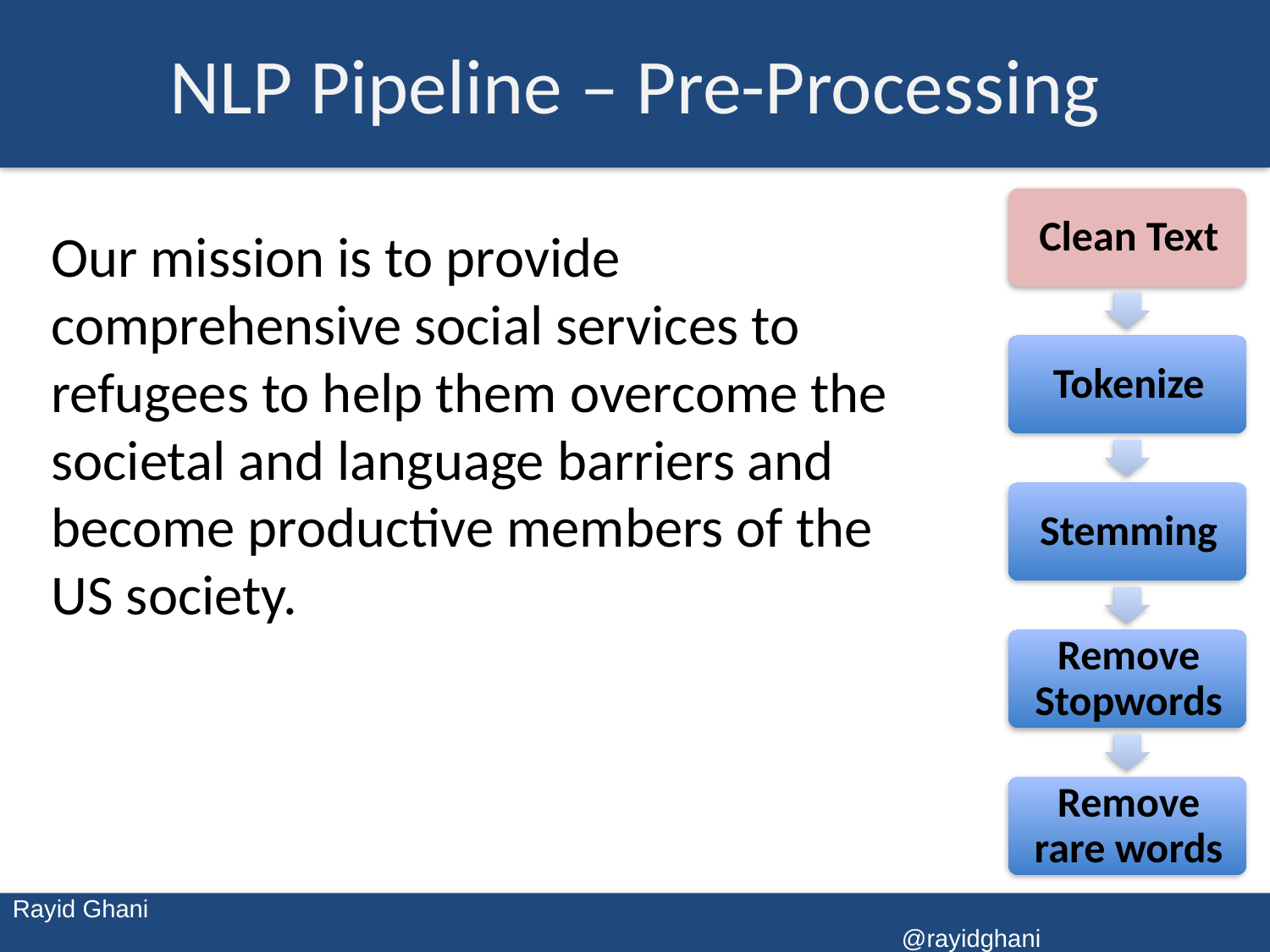

# NLP Pipeline – Pre-Processing
Clean Text

Tokenize

Stemming

Remove Stopwords

Remove rare words
Our mission is to provide comprehensive social services to refugees to help them overcome the societal and language barriers and become productive members of the US society.